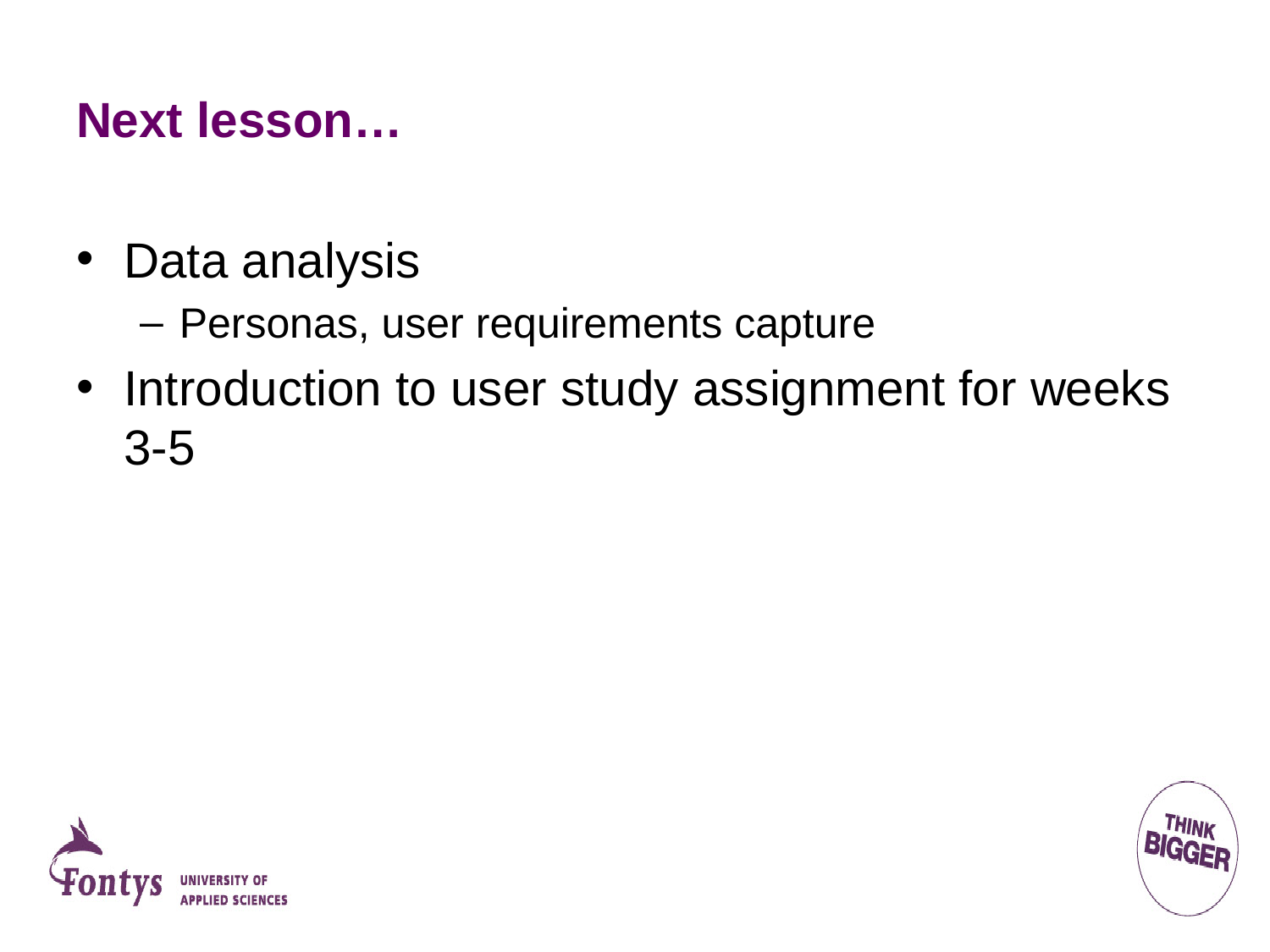

# Next lesson…
Data analysis
Personas, user requirements capture
Introduction to user study assignment for weeks 3-5